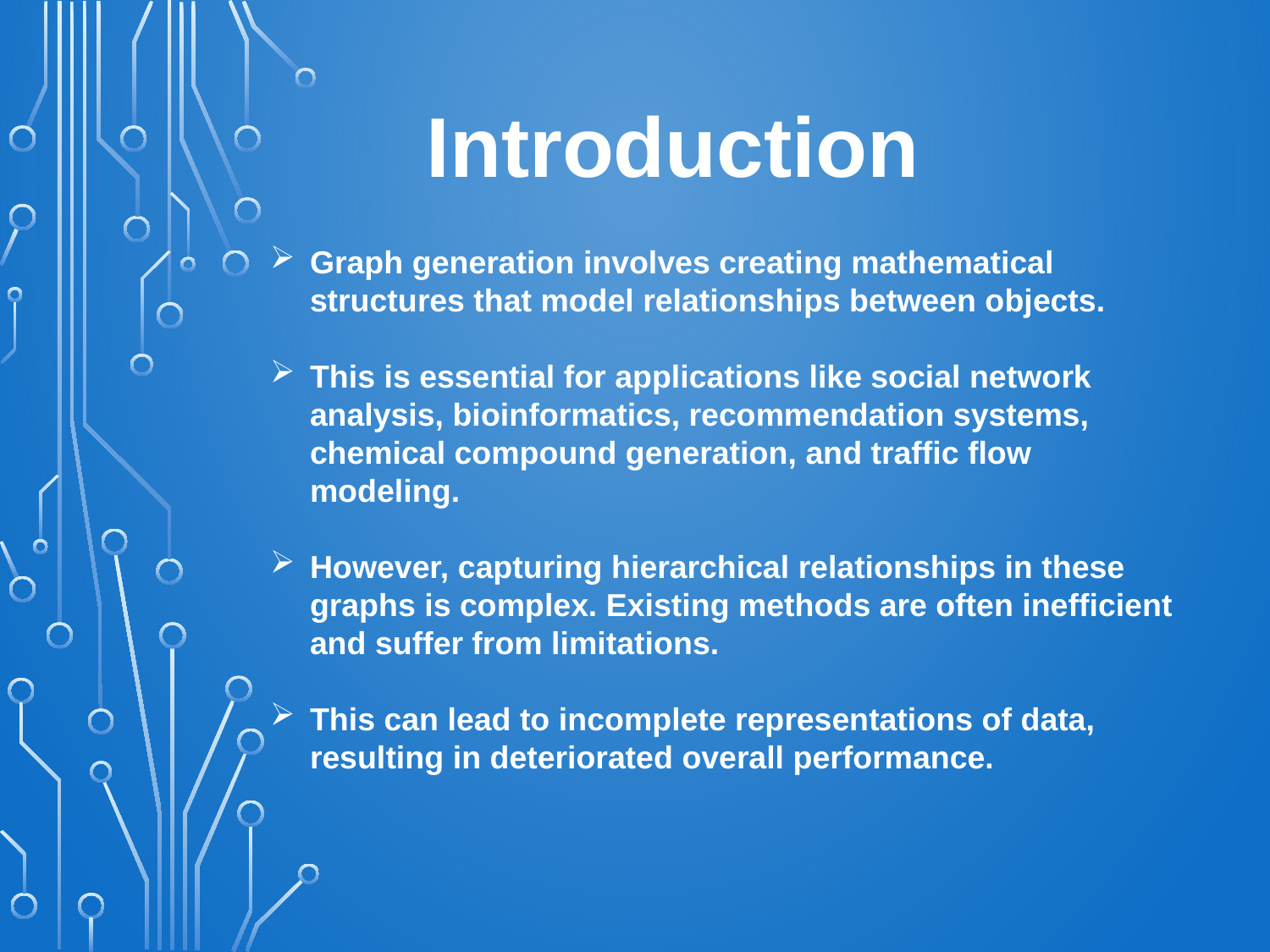

Introduction
Graph generation involves creating mathematical structures that model relationships between objects.
This is essential for applications like social network analysis, bioinformatics, recommendation systems, chemical compound generation, and traffic flow modeling.
However, capturing hierarchical relationships in these graphs is complex. Existing methods are often inefficient and suffer from limitations.
This can lead to incomplete representations of data, resulting in deteriorated overall performance.